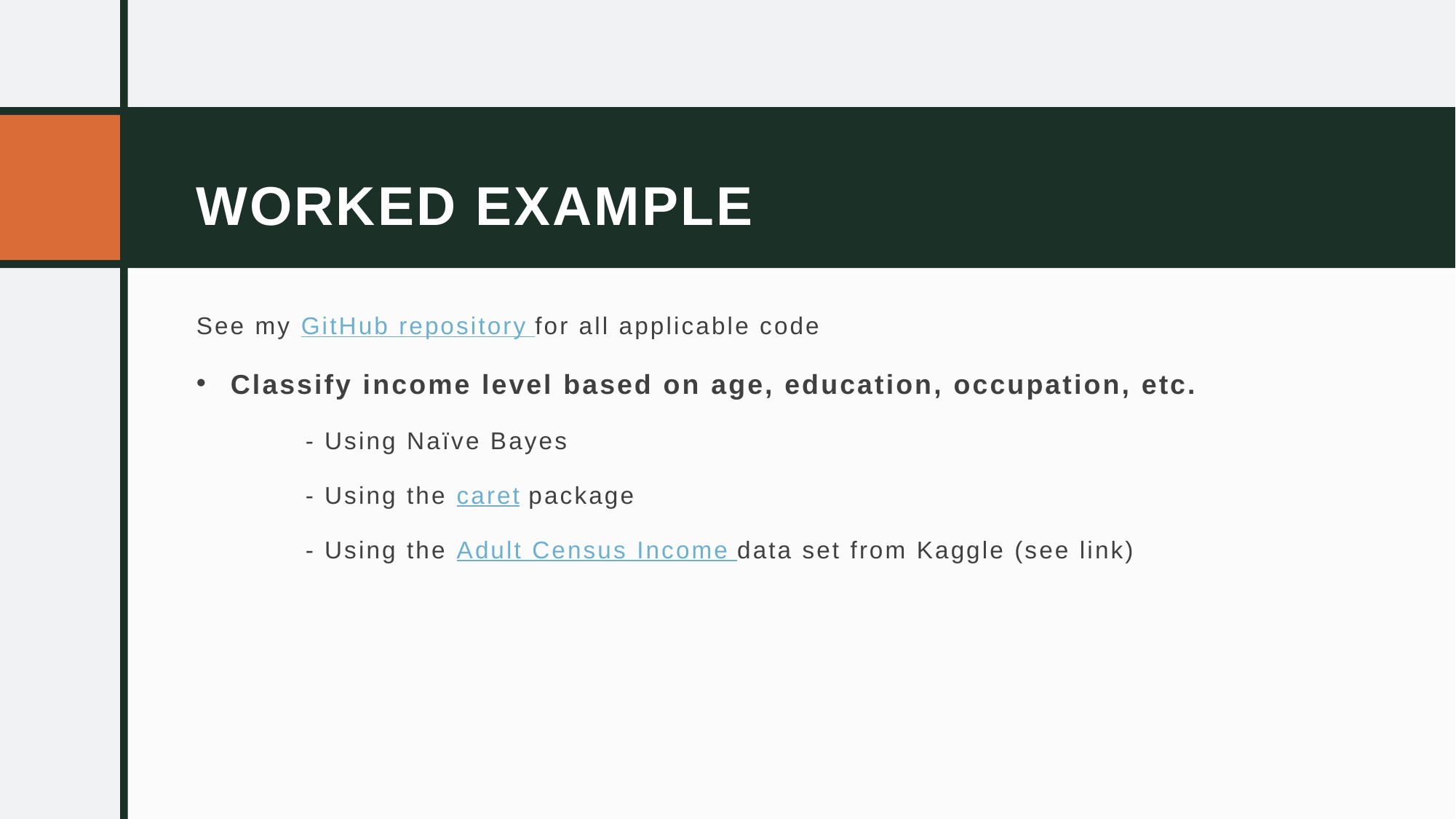

# WORKED EXAMPLE

See my GitHub repository for all applicable code
Classify income level based on age, education, occupation, etc.
	- Using Naïve Bayes
	- Using the caret package
	- Using the Adult Census Income data set from Kaggle (see link)